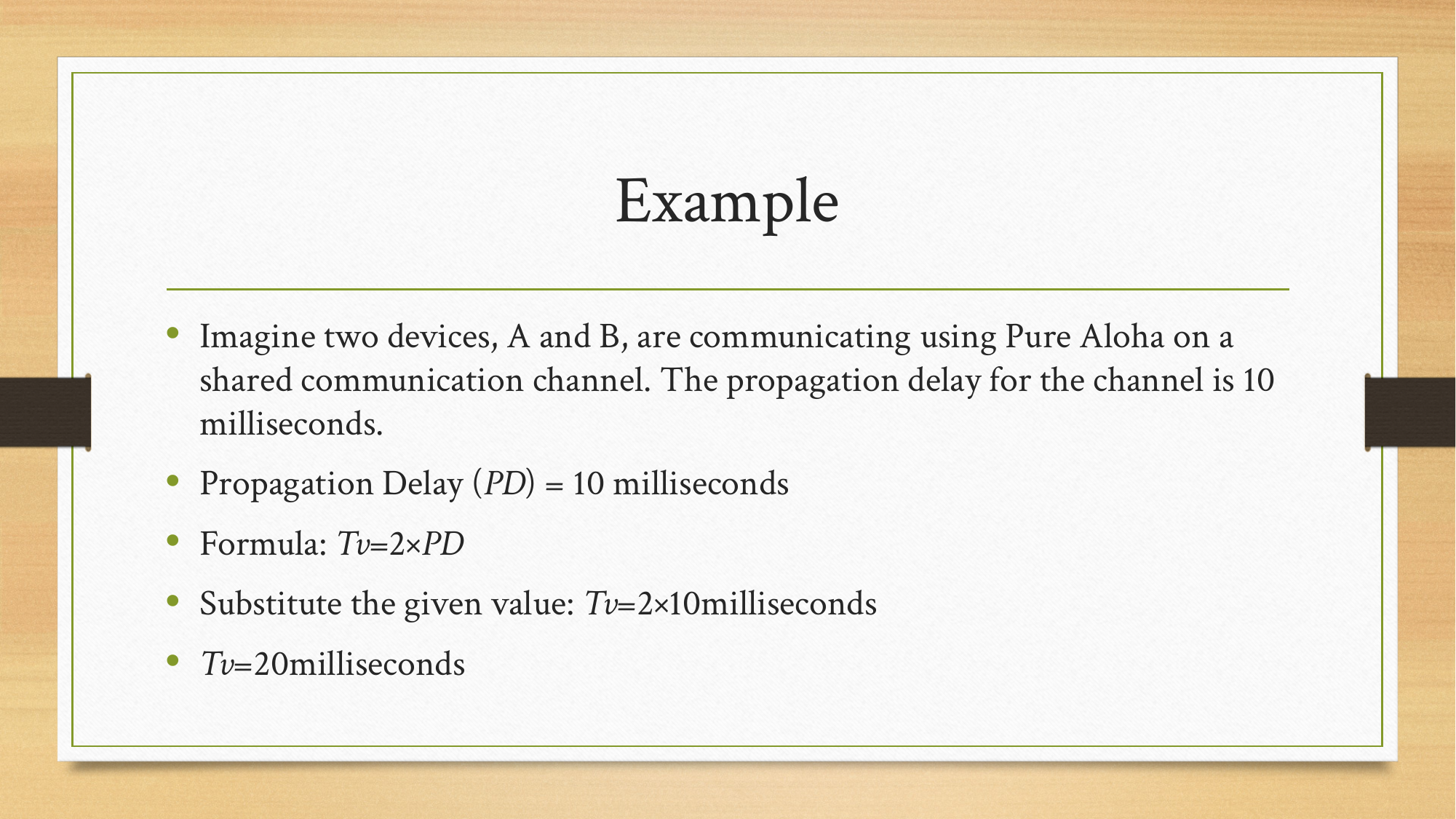

# Example
Imagine two devices, A and B, are communicating using Pure Aloha on a shared communication channel. The propagation delay for the channel is 10 milliseconds.
Propagation Delay (PD) = 10 milliseconds
Formula: Tv=2×PD
Substitute the given value: Tv=2×10milliseconds
Tv=20milliseconds